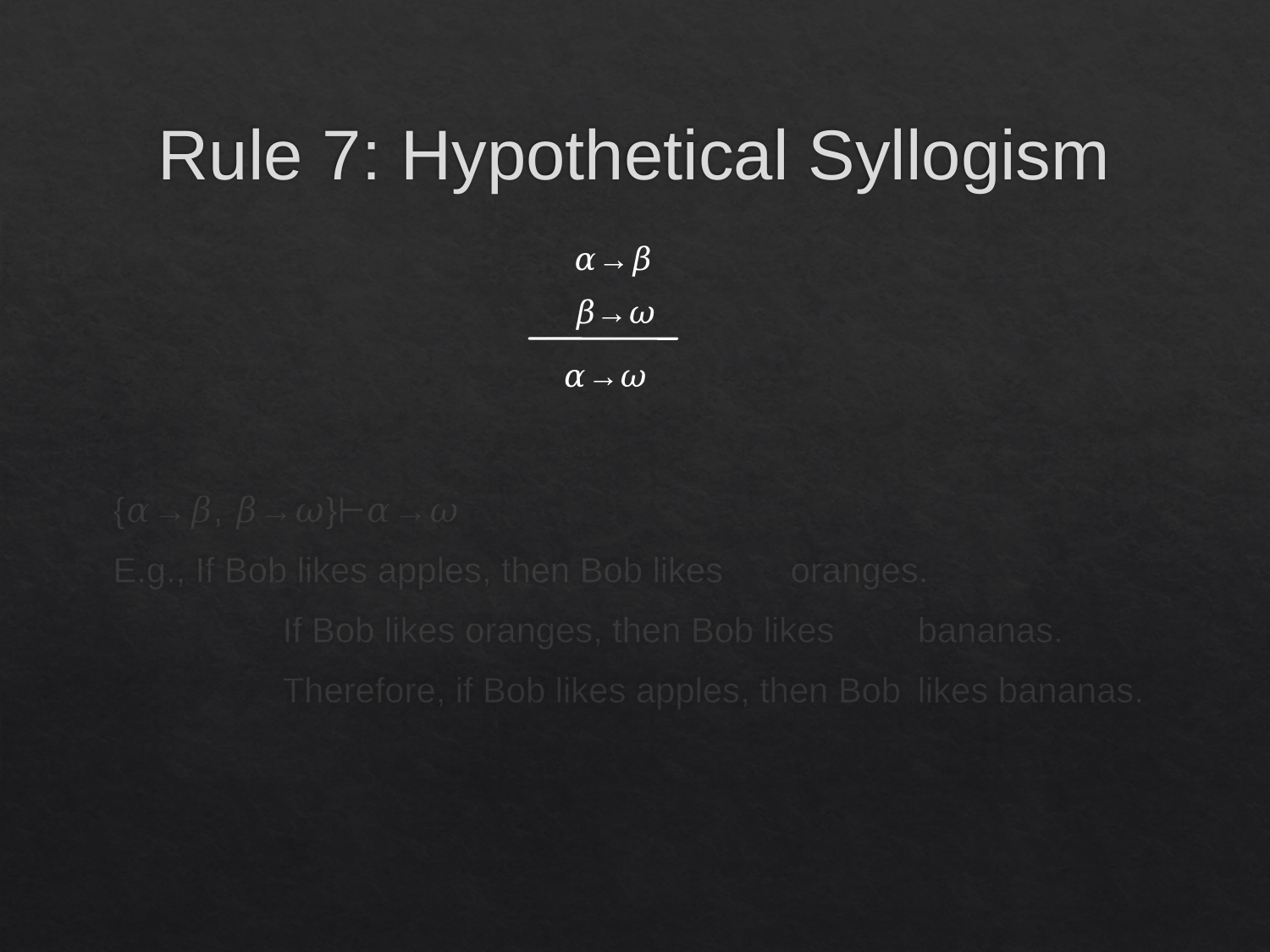

# Rule 7: Hypothetical Syllogism
𝛼→𝛽

{𝛼→𝛽, 𝛽→𝜔}⊢𝛼→𝜔
E.g., If Bob likes apples, then Bob likes 	oranges.
		If Bob likes oranges, then Bob likes 	bananas.
		Therefore, if Bob likes apples, then Bob 	likes bananas.
𝛽→𝜔
𝛼→𝜔